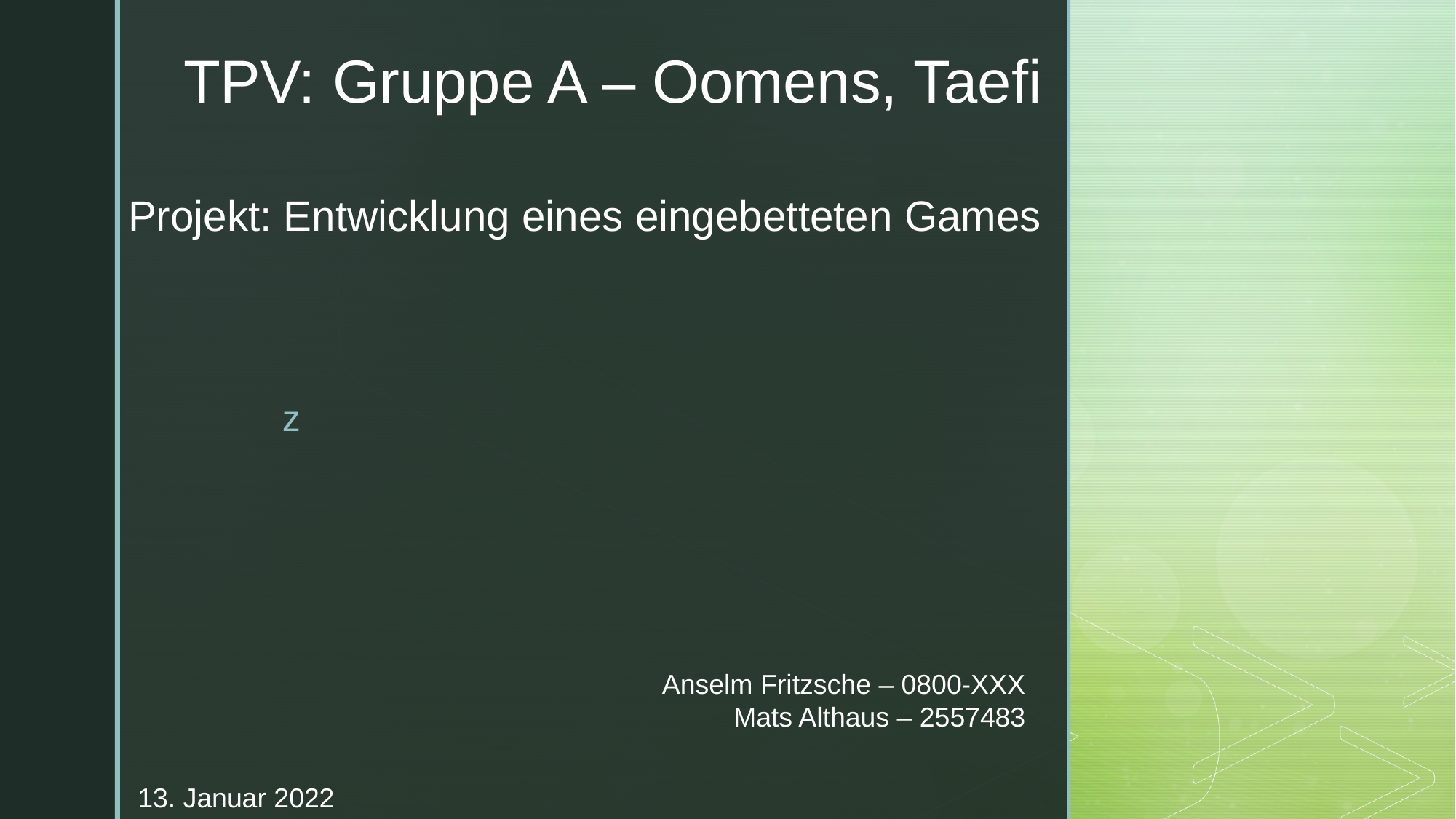

# TPV: Gruppe A – Oomens, Taefi Projekt: Entwicklung eines eingebetteten Games
Anselm Fritzsche – 0800-XXX
Mats Althaus – 2557483
13. Januar 2022